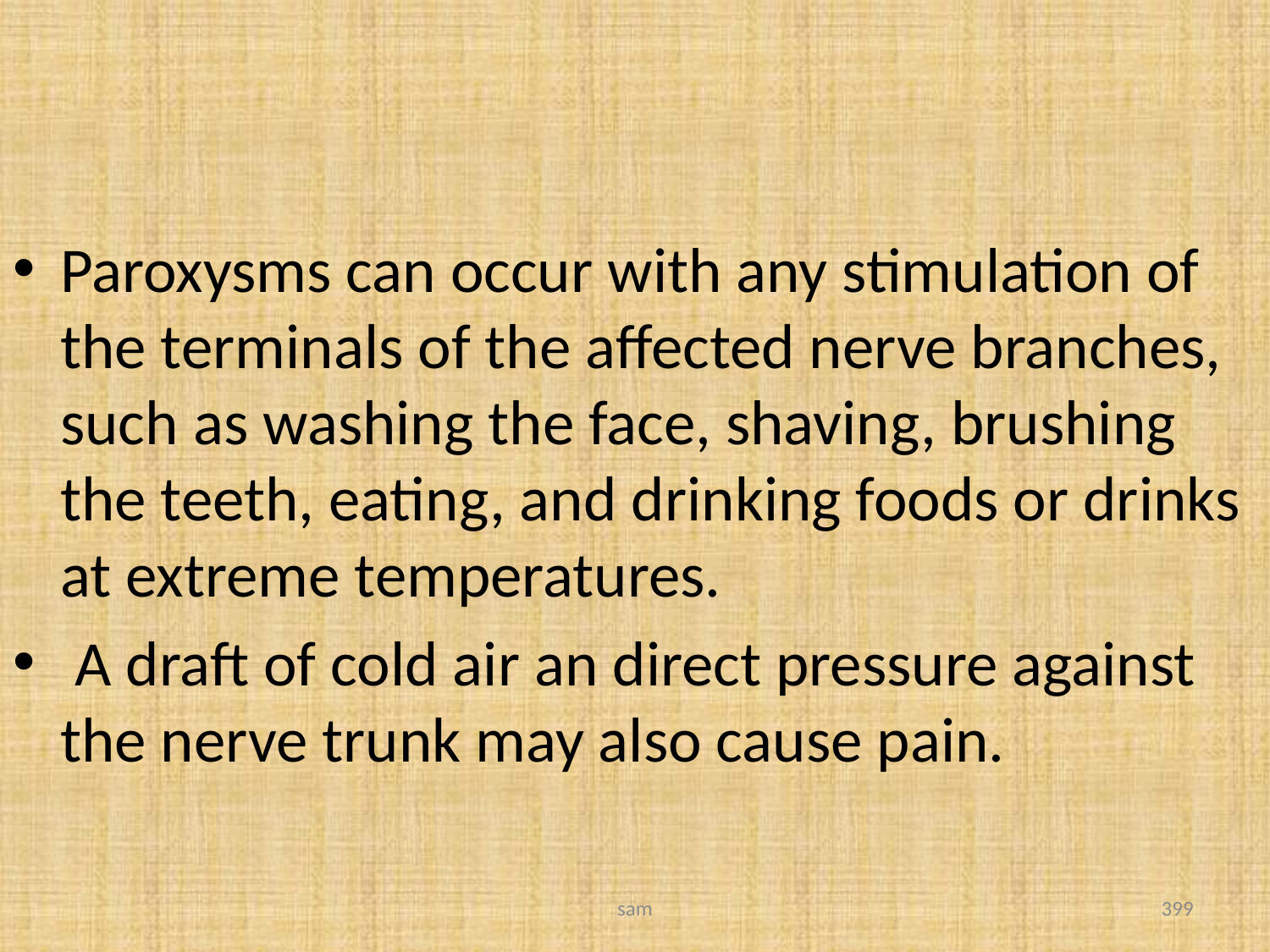

#
Paroxysms can occur with any stimulation of the terminals of the affected nerve branches, such as washing the face, shaving, brushing the teeth, eating, and drinking foods or drinks at extreme temperatures.
 A draft of cold air an direct pressure against the nerve trunk may also cause pain.

sam
399